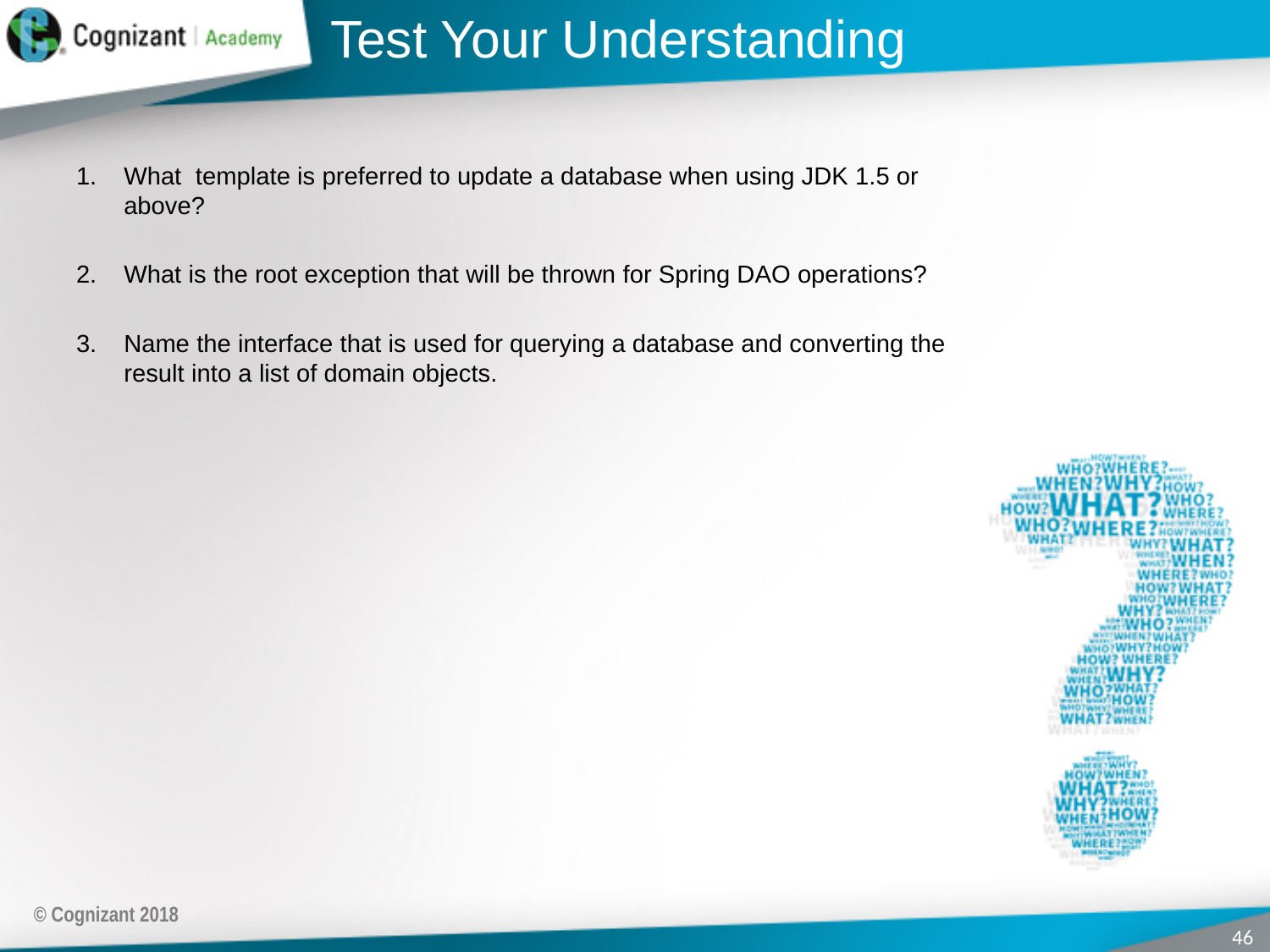

# Test Your Understanding
What  template is preferred to update a database when using JDK 1.5 or above?

What is the root exception that will be thrown for Spring DAO operations?

Name the interface that is used for querying a database and converting the result into a list of domain objects.
© Cognizant 2018
46